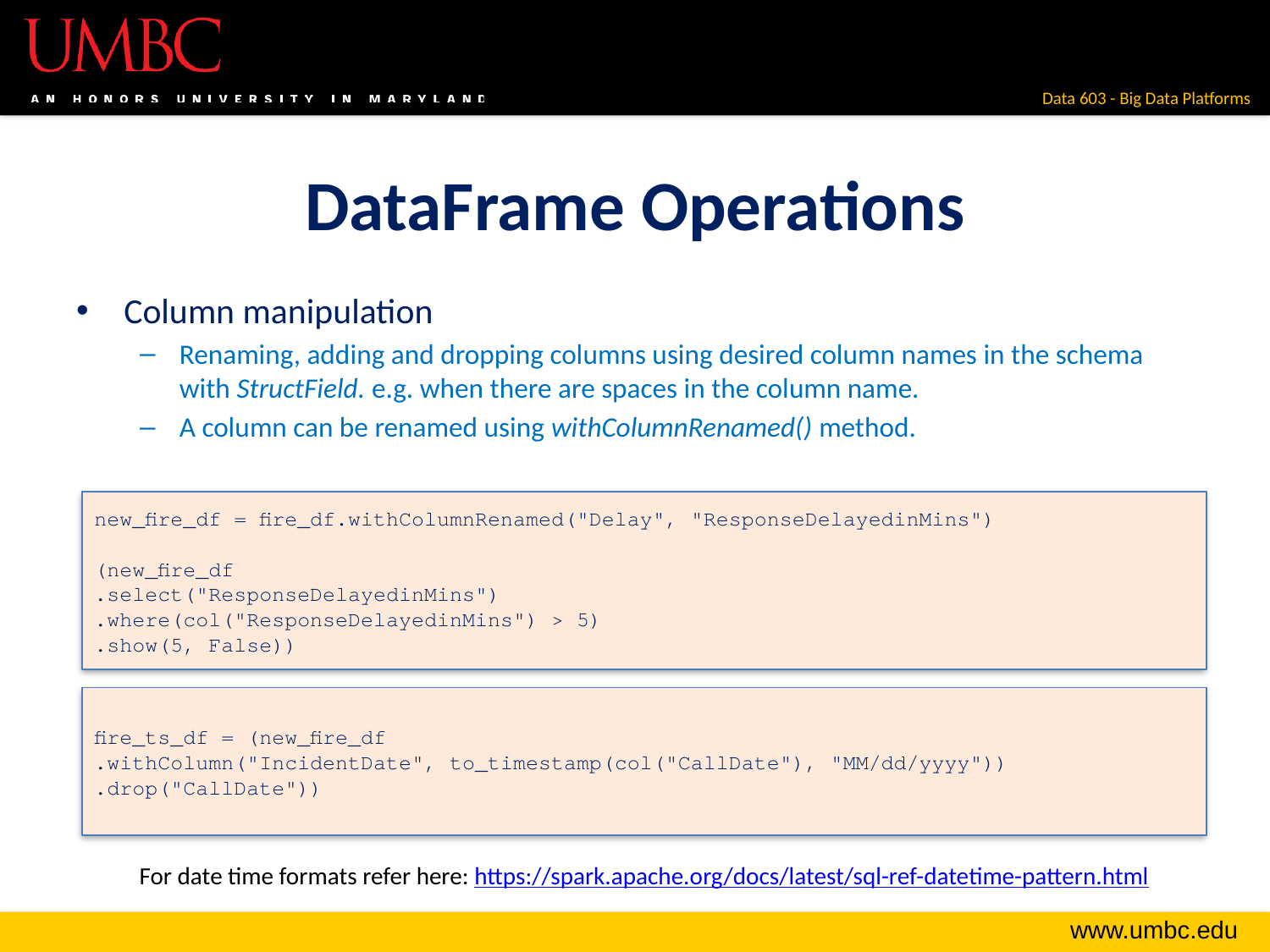

# DataFrame Operations
Column manipulation
Renaming, adding and dropping columns using desired column names in the schema with StructField. e.g. when there are spaces in the column name.
A column can be renamed using withColumnRenamed() method.
new_fire_df = fire_df.withColumnRenamed("Delay", "ResponseDelayedinMins")

(new_fire_df
.select("ResponseDelayedinMins")
.where(col("ResponseDelayedinMins") > 5)
.show(5, False))
﻿fire_ts_df = (new_fire_df
.withColumn("IncidentDate", to_timestamp(col("CallDate"), "MM/dd/yyyy"))
.drop("CallDate"))
For date time formats refer here: https://spark.apache.org/docs/latest/sql-ref-datetime-pattern.html